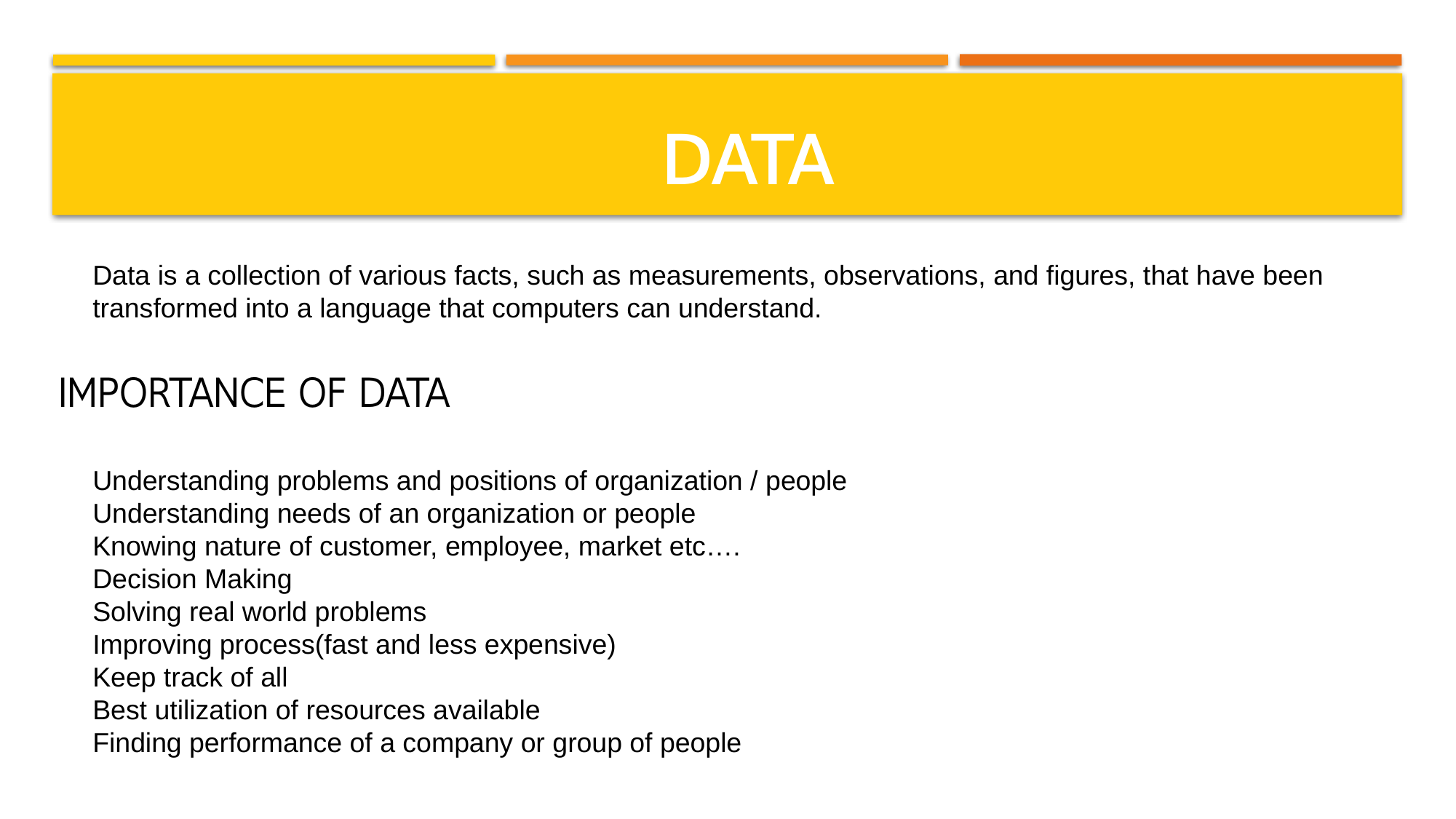

# data
Data is a collection of various facts, such as measurements, observations, and figures, that have been transformed into a language that computers can understand.
Importance of data
Understanding problems and positions of organization / people
Understanding needs of an organization or people
Knowing nature of customer, employee, market etc….
Decision Making
Solving real world problems
Improving process(fast and less expensive)
Keep track of all
Best utilization of resources available
Finding performance of a company or group of people